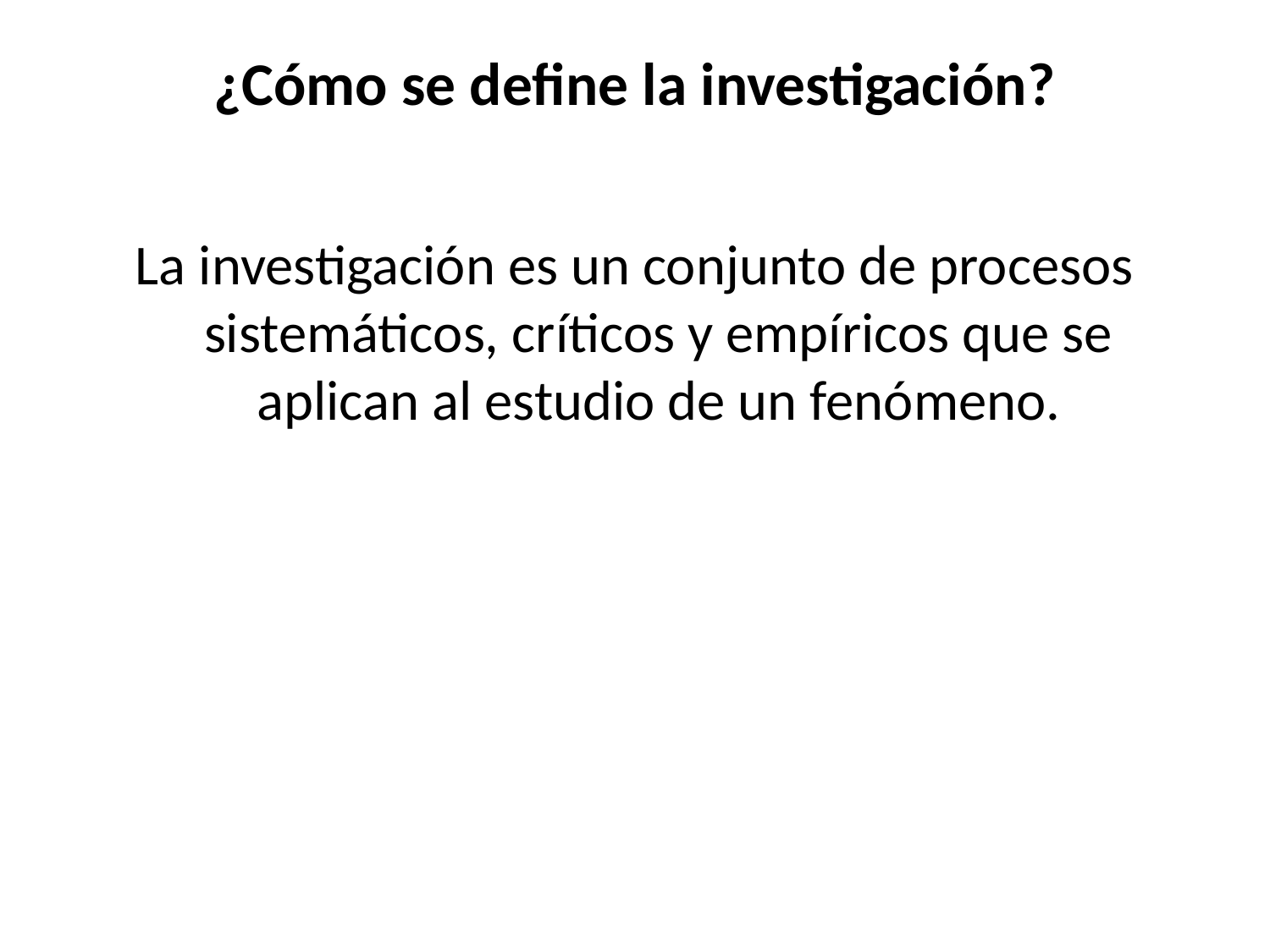

# ¿Cómo se define la investigación?
La investigación es un conjunto de procesos sistemáticos, críticos y empíricos que se aplican al estudio de un fenómeno.